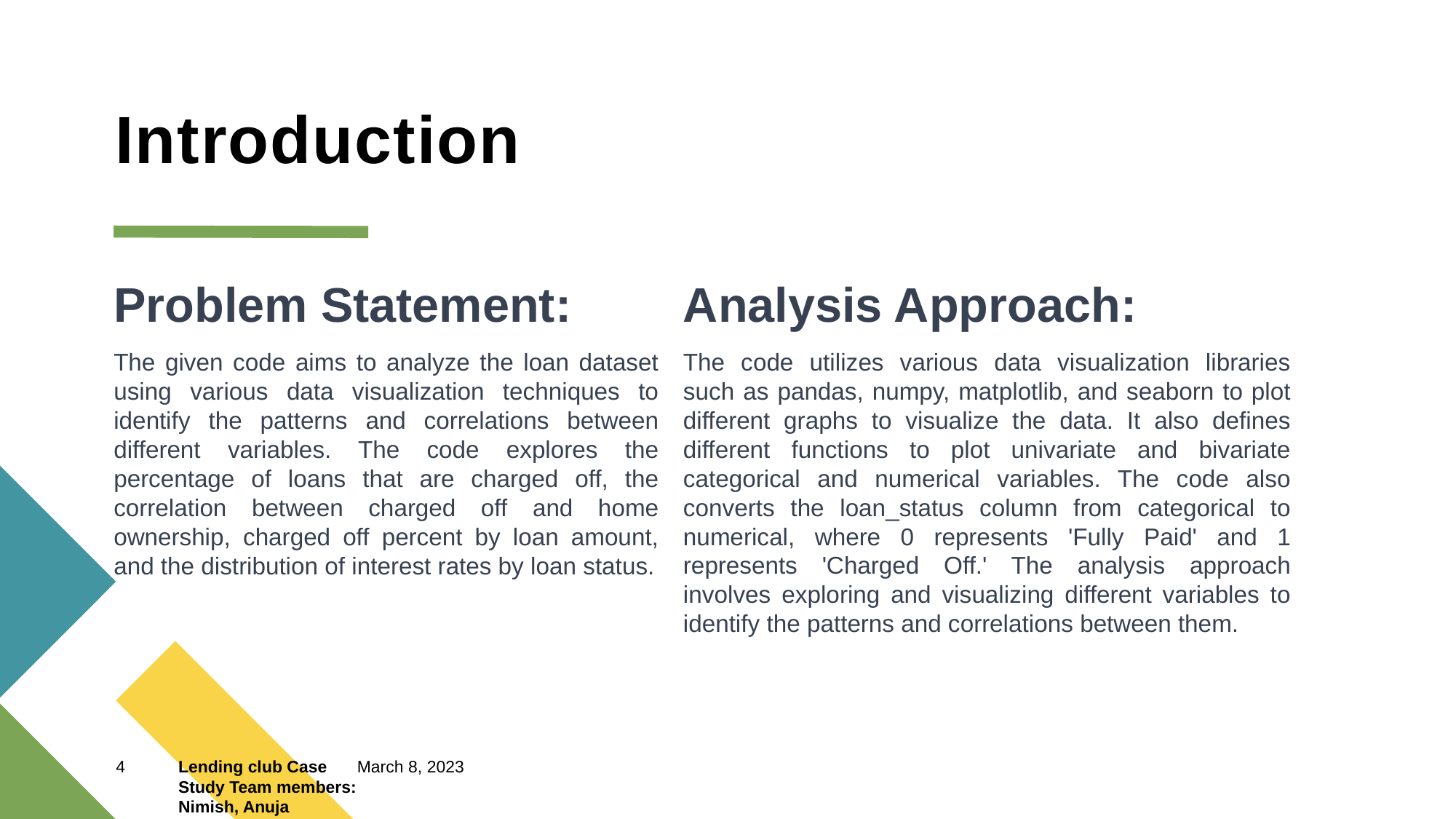

# Introduction
Problem Statement:
The given code aims to analyze the loan dataset using various data visualization techniques to identify the patterns and correlations between different variables. The code explores the percentage of loans that are charged off, the correlation between charged off and home ownership, charged off percent by loan amount, and the distribution of interest rates by loan status.
Analysis Approach:
The code utilizes various data visualization libraries such as pandas, numpy, matplotlib, and seaborn to plot different graphs to visualize the data. It also defines different functions to plot univariate and bivariate categorical and numerical variables. The code also converts the loan_status column from categorical to numerical, where 0 represents 'Fully Paid' and 1 represents 'Charged Off.' The analysis approach involves exploring and visualizing different variables to identify the patterns and correlations between them.

4
Lending club Case Study Team members: Nimish, Anuja

March 8, 2023